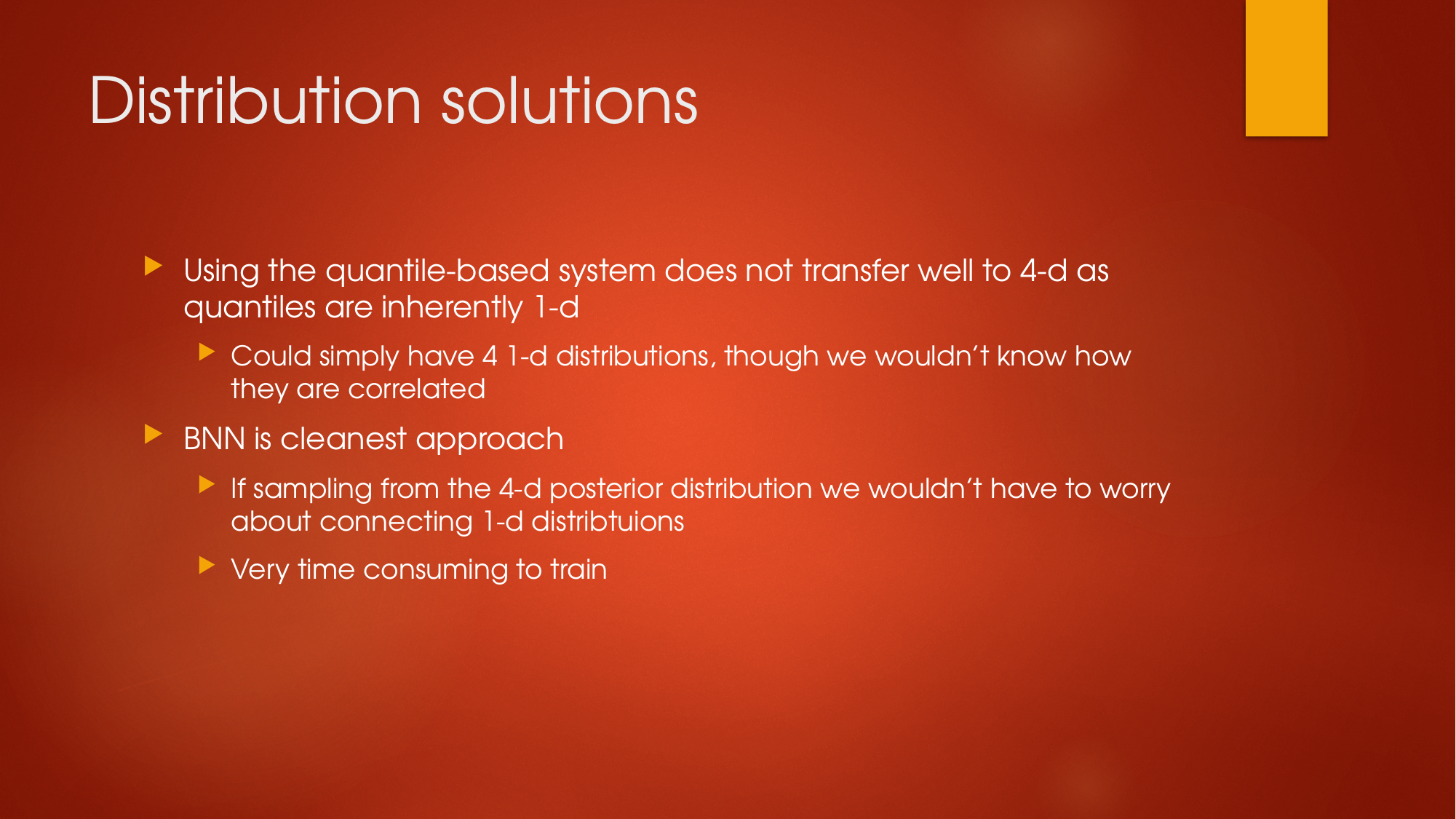

# Distribution solutions
Using the quantile-based system does not transfer well to 4-d as quantiles are inherently 1-d
Could simply have 4 1-d distributions, though we wouldn’t know how they are correlated
BNN is cleanest approach
If sampling from the 4-d posterior distribution we wouldn’t have to worry about connecting 1-d distribtuions
Very time consuming to train